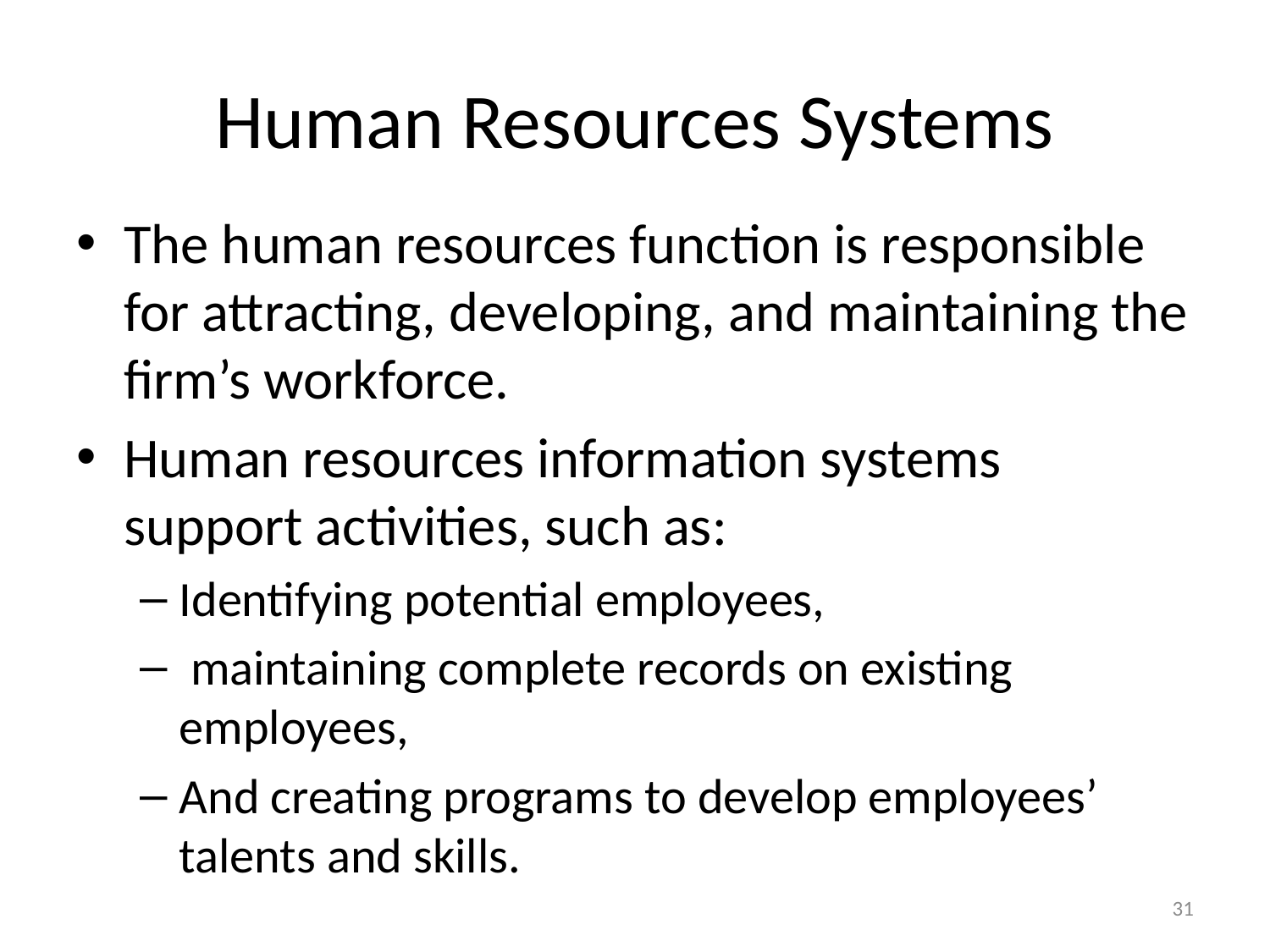

# Human Resources Systems
The human resources function is responsible for attracting, developing, and maintaining the firm’s workforce.
Human resources information systems support activities, such as:
Identifying potential employees,
 maintaining complete records on existing employees,
And creating programs to develop employees’ talents and skills.
31